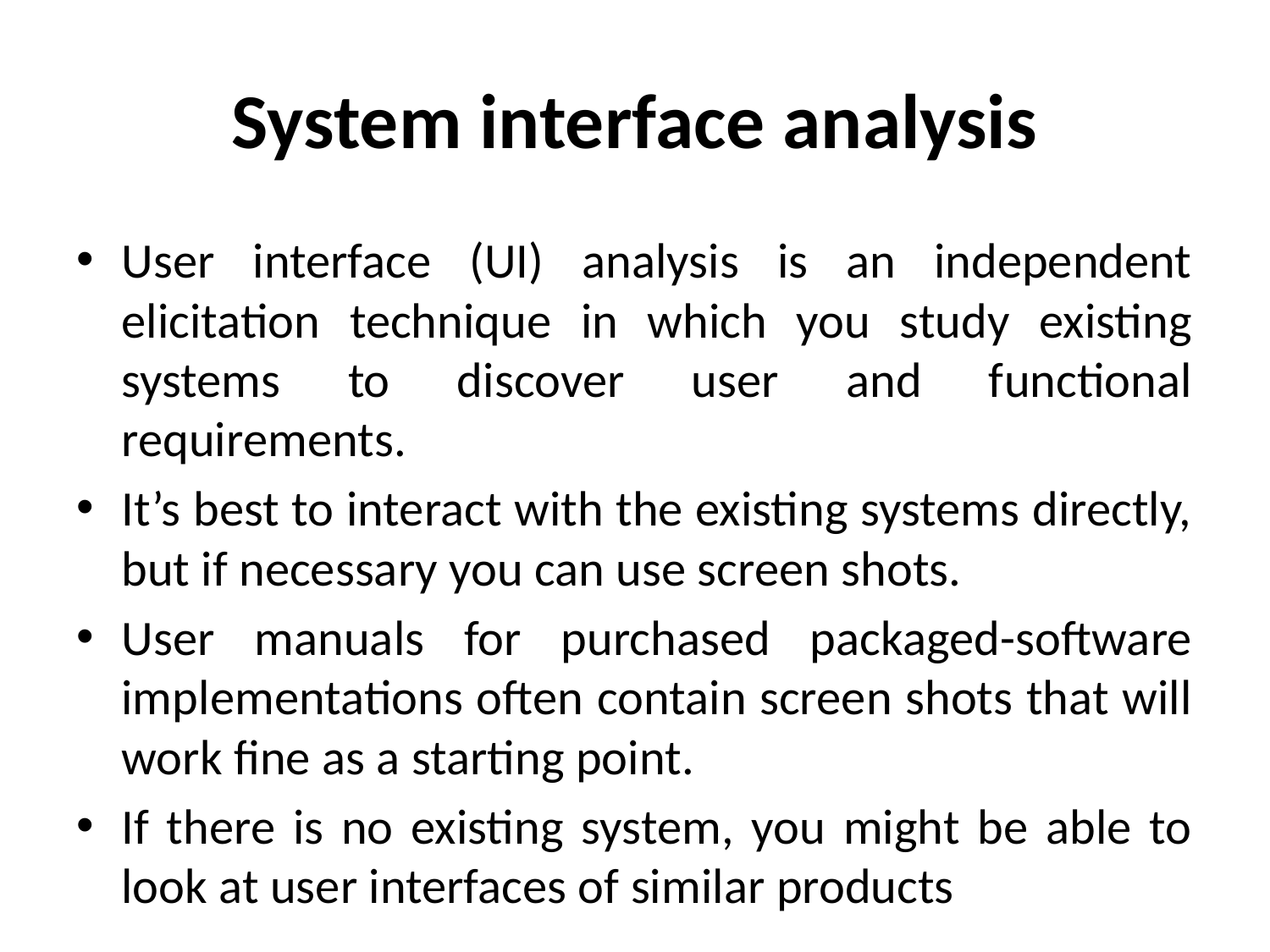

# System interface analysis
User interface (UI) analysis is an independent elicitation technique in which you study existing systems to discover user and functional requirements.
It’s best to interact with the existing systems directly, but if necessary you can use screen shots.
User manuals for purchased packaged-software implementations often contain screen shots that will work fine as a starting point.
If there is no existing system, you might be able to look at user interfaces of similar products